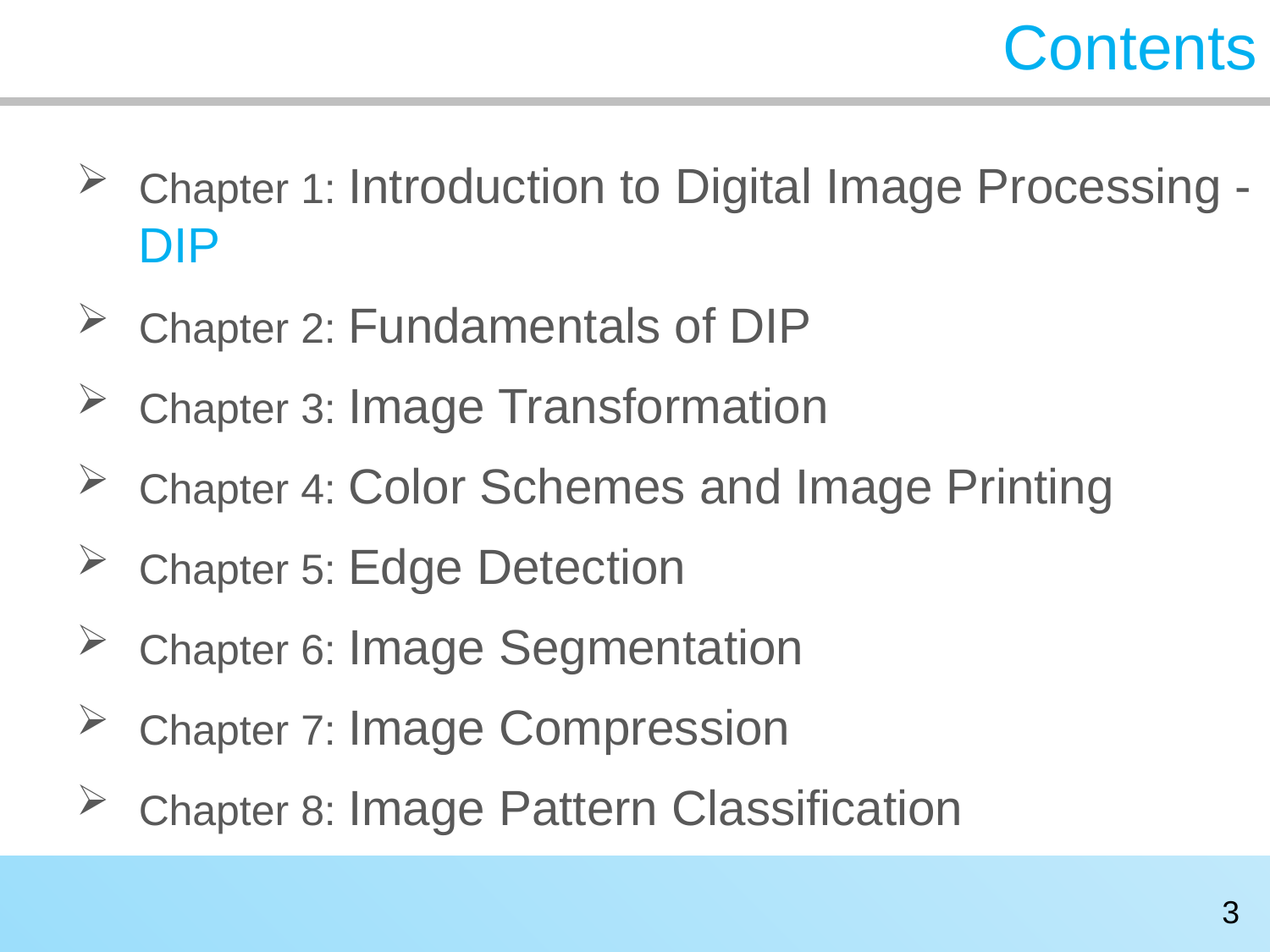

# Contents
Chapter 1: Introduction to Digital Image Processing - DIP
Chapter 2: Fundamentals of DIP
Chapter 3: Image Transformation
Chapter 4: Color Schemes and Image Printing
Chapter 5: Edge Detection
Chapter 6: Image Segmentation
Chapter 7: Image Compression
Chapter 8: Image Pattern Classification